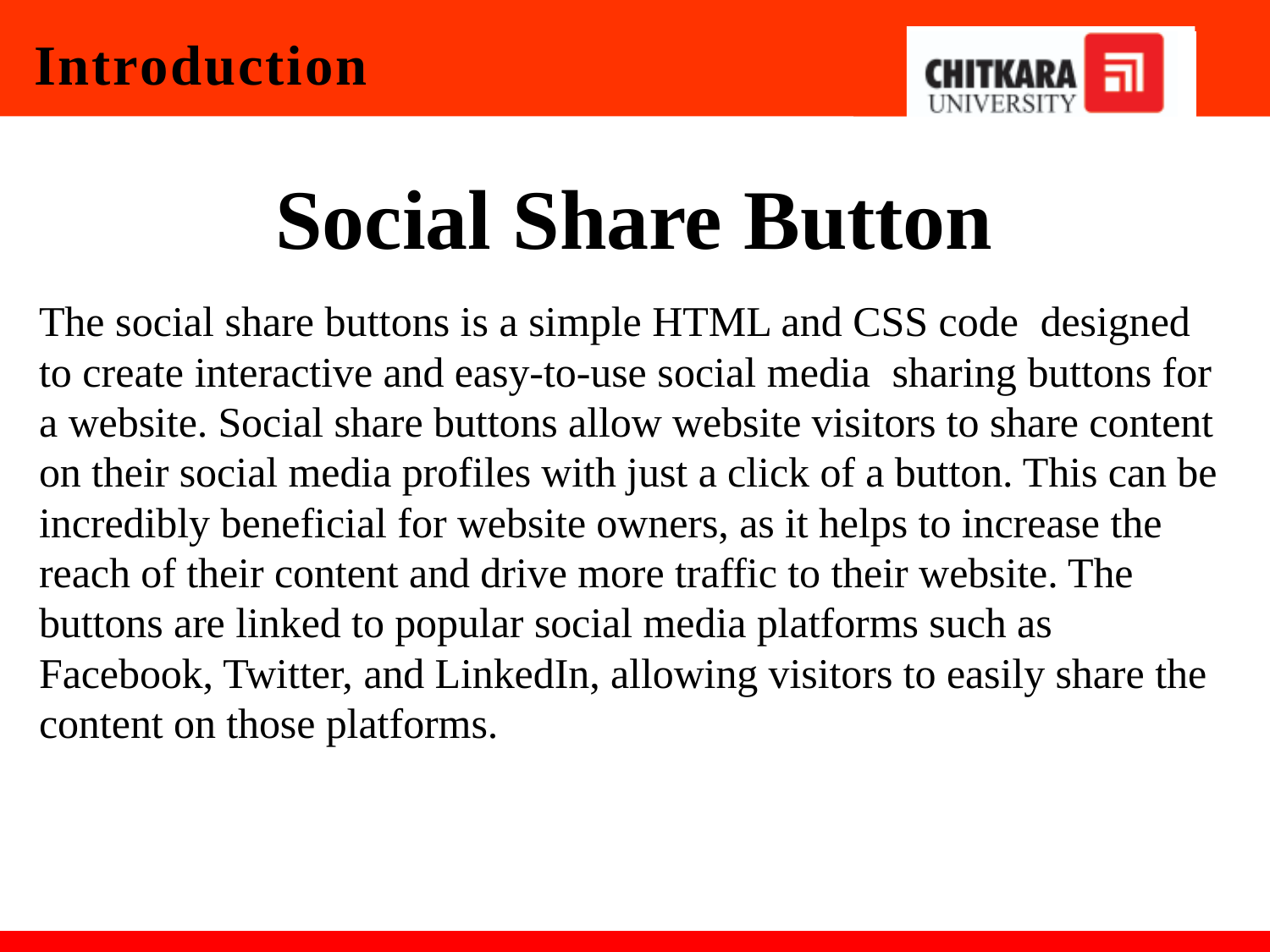

# Introduction
Social Share Button
The social share buttons is a simple HTML and CSS code  designed to create interactive and easy-to-use social media  sharing buttons for a website. Social share buttons allow website visitors to share content on their social media profiles with just a click of a button. This can be incredibly beneficial for website owners, as it helps to increase the reach of their content and drive more traffic to their website. The buttons are linked to popular social media platforms such as Facebook, Twitter, and LinkedIn, allowing visitors to easily share the content on those platforms.